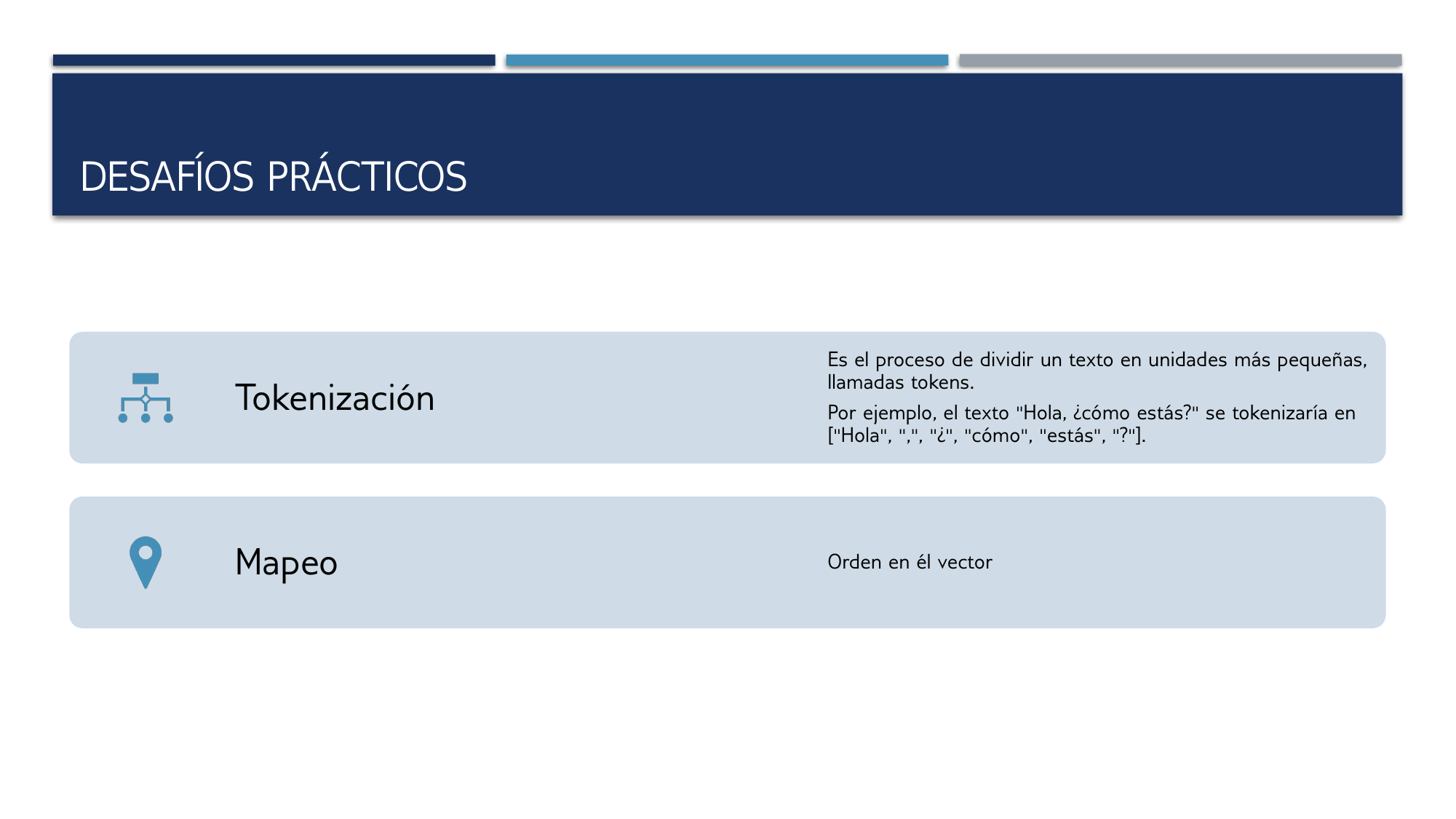

# Desafíos prácticos
Tokenización
Es el proceso de dividir un texto en unidades más pequeñas, llamadas tokens.
Por ejemplo, el texto "Hola, ¿cómo estás?" se tokenizaría en ["Hola", ",", "¿", "cómo", "estás", "?"].
Mapeo
Orden en él vector